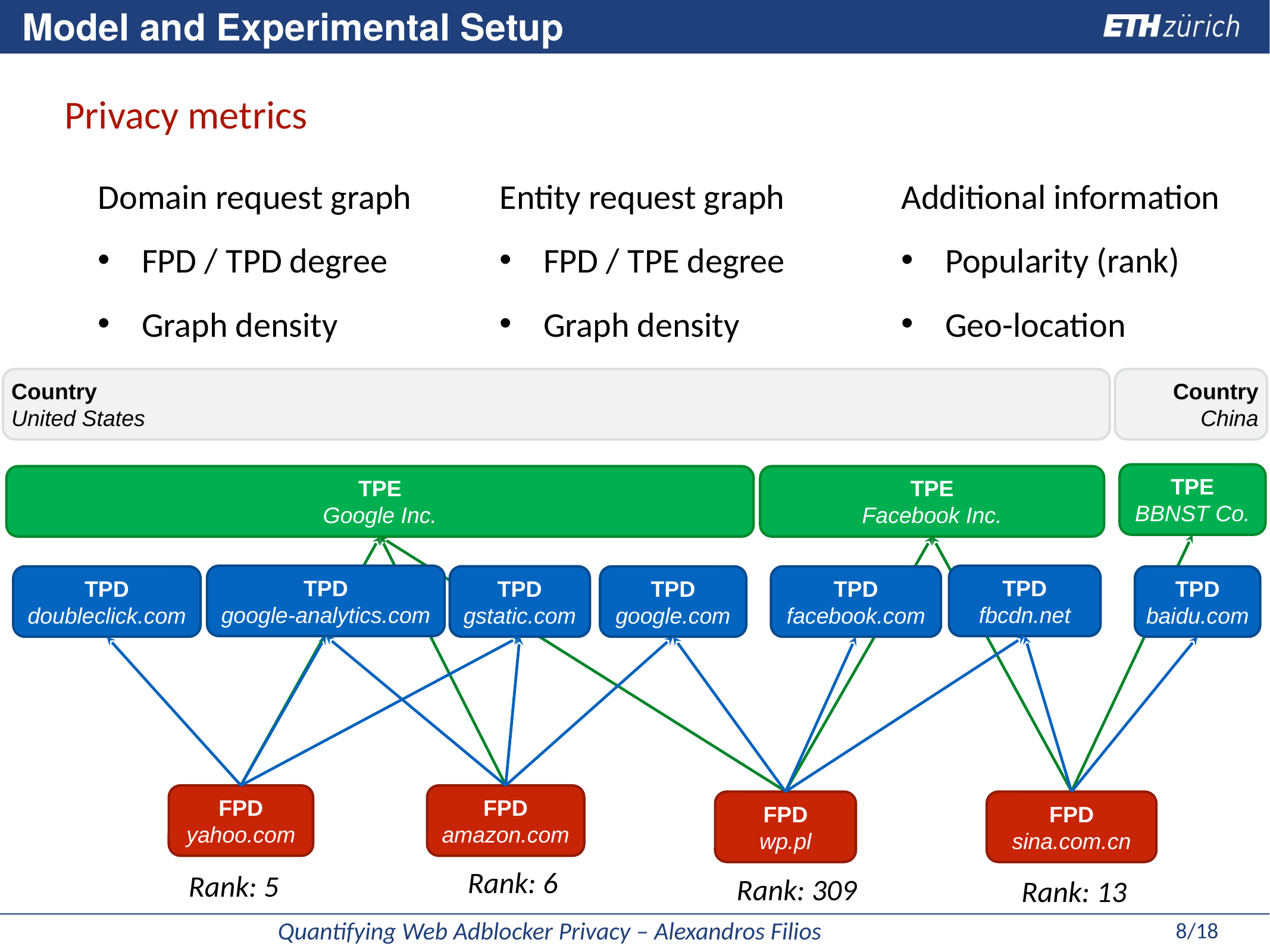

# Model and Experimental Setup
Privacy metrics
Domain request graph
FPD / TPD degree
Graph density
Entity request graph
FPD / TPE degree
Graph density
Additional information
Popularity (rank)
Geo-location
Country
United States
Country
China
TPE
BBNST Co.
TPE
Google Inc.
TPE
Facebook Inc.
TPD
google-analytics.com
TPD
fbcdn.net
TPD
gstatic.com
TPD
doubleclick.com
TPD
google.com
TPD
facebook.com
TPD
baidu.com
FPD
yahoo.com
FPD
amazon.com
FPD
wp.pl
FPD
sina.com.cn
Rank: 6
Rank: 5
Rank: 309
Rank: 13
8/18